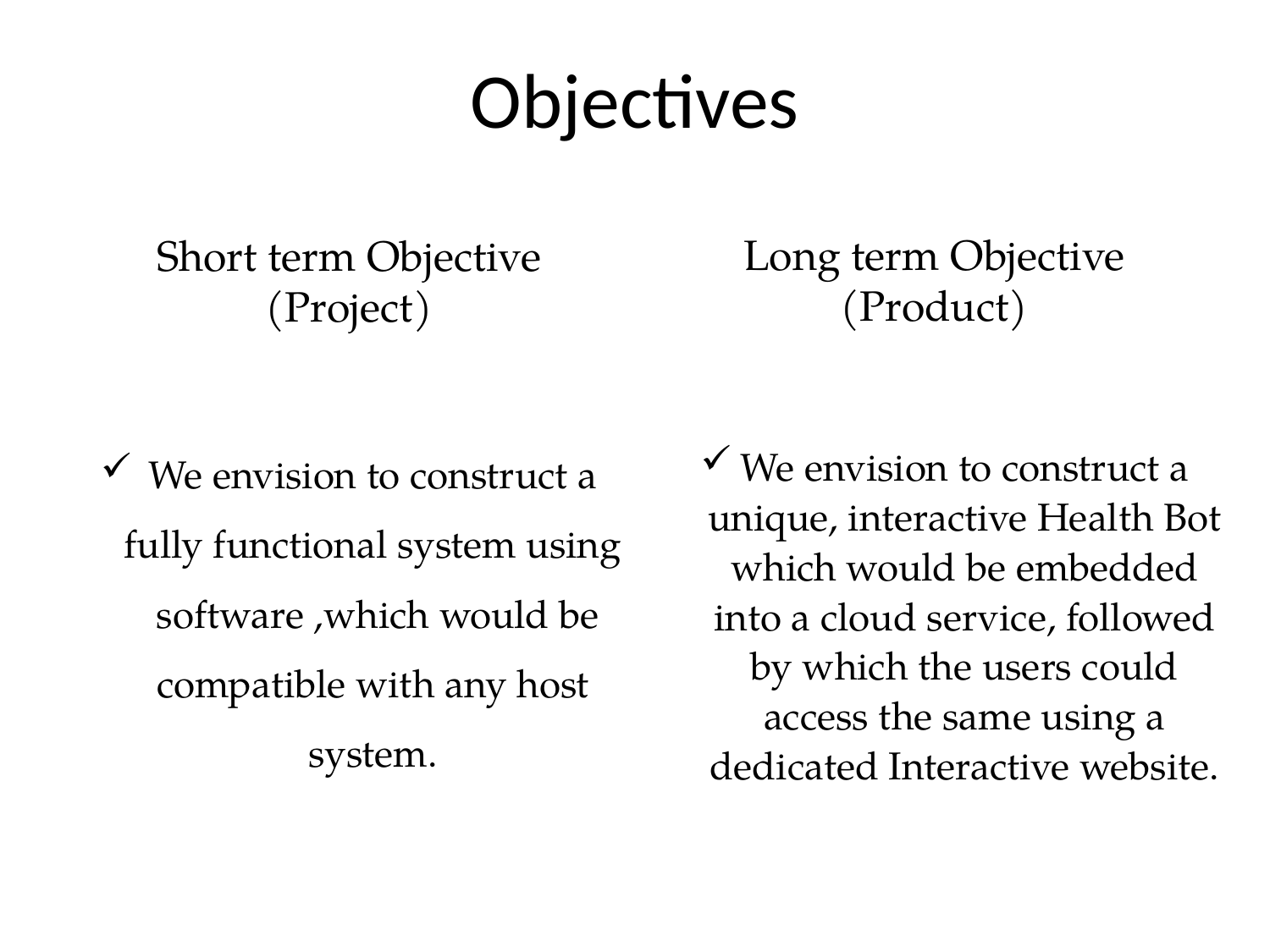

# Objectives
Short term Objective (Project)

We envision to construct a fully functional system using  software ,which would be compatible with any host system.

Long term Objective (Product)
We envision to construct a unique, interactive Health Bot which would be embedded into a cloud service, followed by which the users could access the same using a dedicated Interactive website.